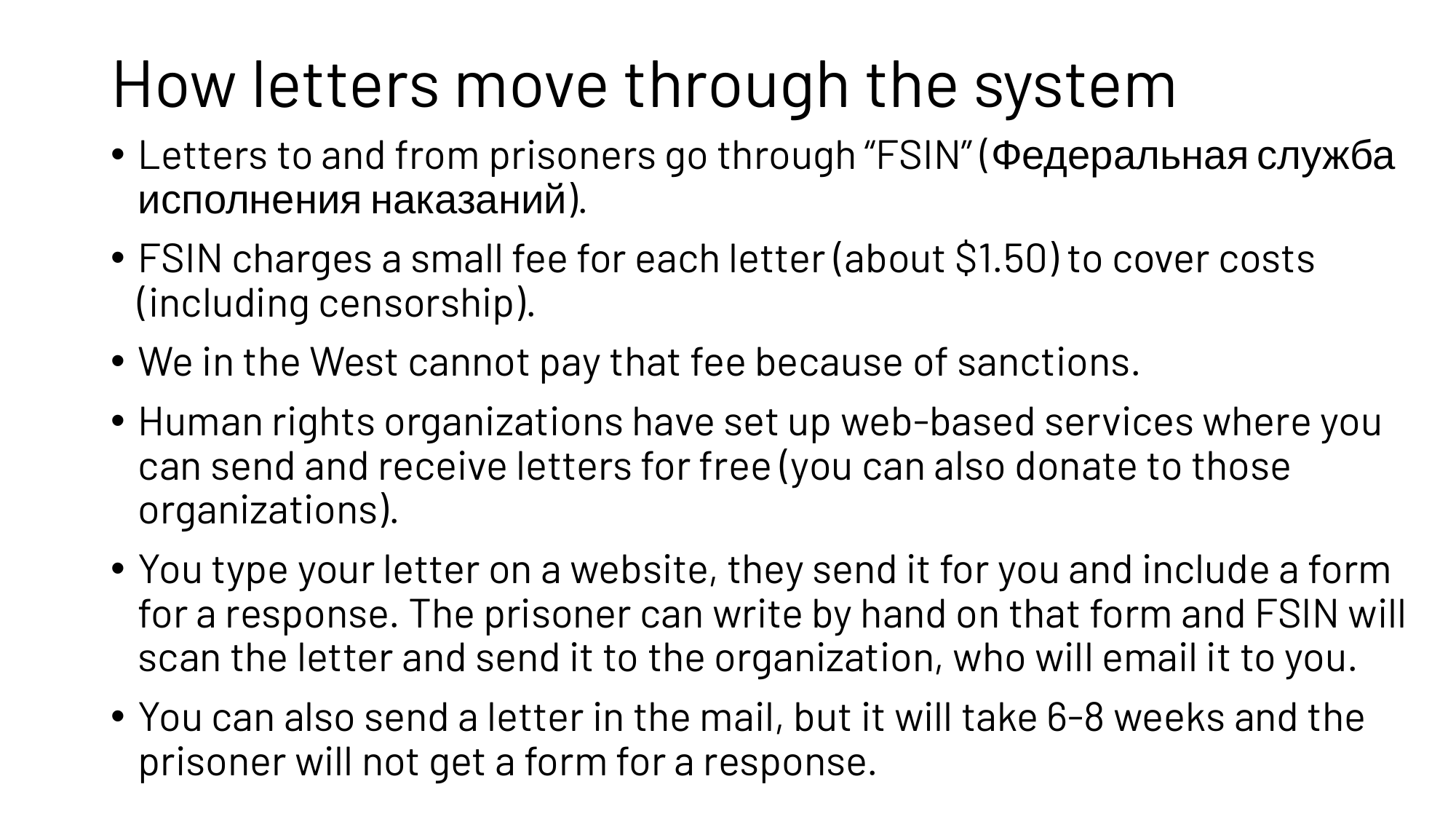

# How letters move through the system
Letters to and from prisoners go through “FSIN” (Федеральная служба исполнения наказаний).
FSIN charges a small fee for each letter (about $1.50) to cover costs (including censorship).
We in the West cannot pay that fee because of sanctions.
Human rights organizations have set up web-based services where you can send and receive letters for free (you can also donate to those organizations).
You type your letter on a website, they send it for you and include a form for a response. The prisoner can write by hand on that form and FSIN will scan the letter and send it to the organization, who will email it to you.
You can also send a letter in the mail, but it will take 6-8 weeks and the prisoner will not get a form for a response.